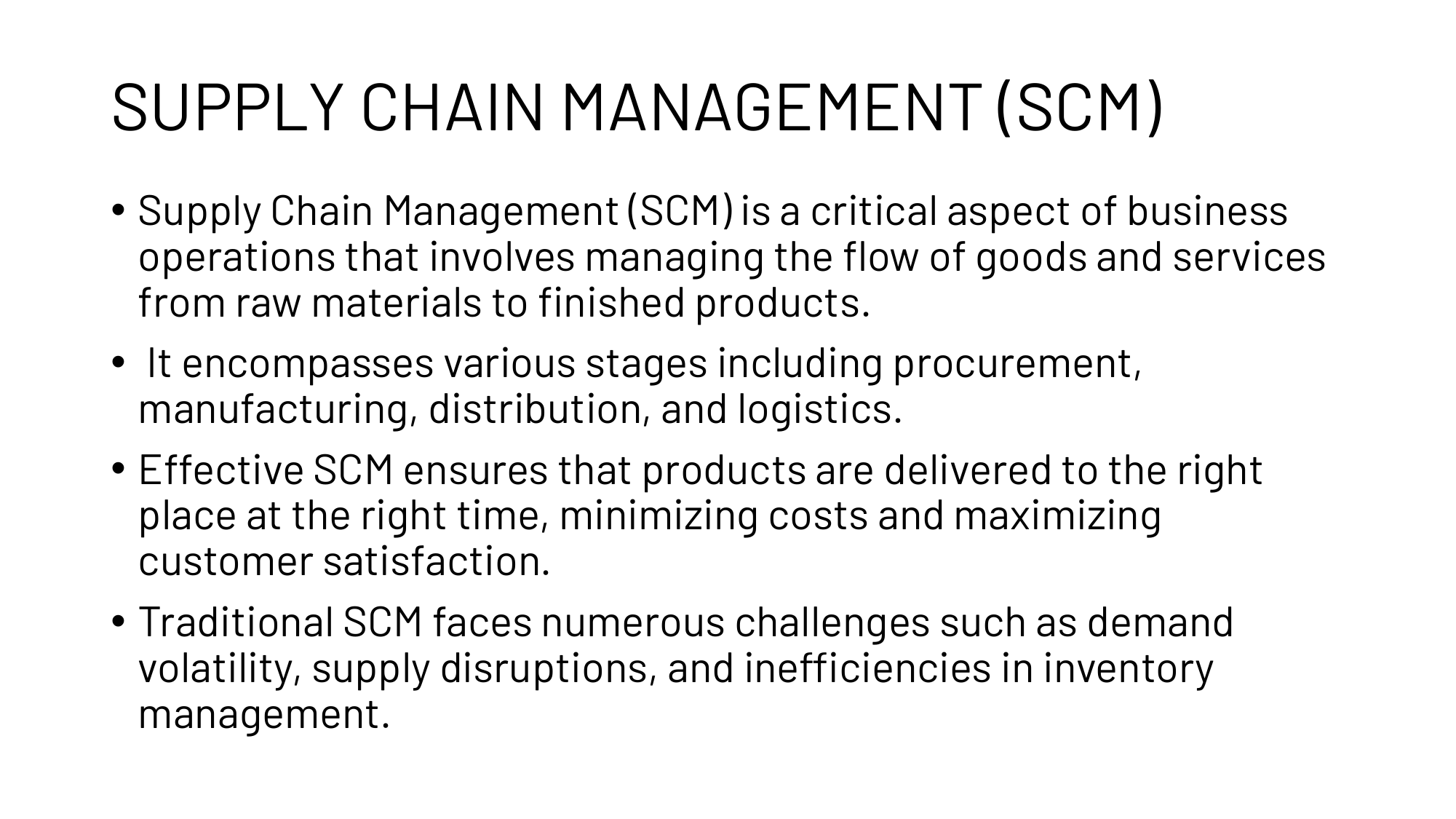

# SUPPLY CHAIN MANAGEMENT (SCM)
Supply Chain Management (SCM) is a critical aspect of business operations that involves managing the flow of goods and services from raw materials to finished products.
 It encompasses various stages including procurement, manufacturing, distribution, and logistics.
Effective SCM ensures that products are delivered to the right place at the right time, minimizing costs and maximizing customer satisfaction.
Traditional SCM faces numerous challenges such as demand volatility, supply disruptions, and inefficiencies in inventory management.